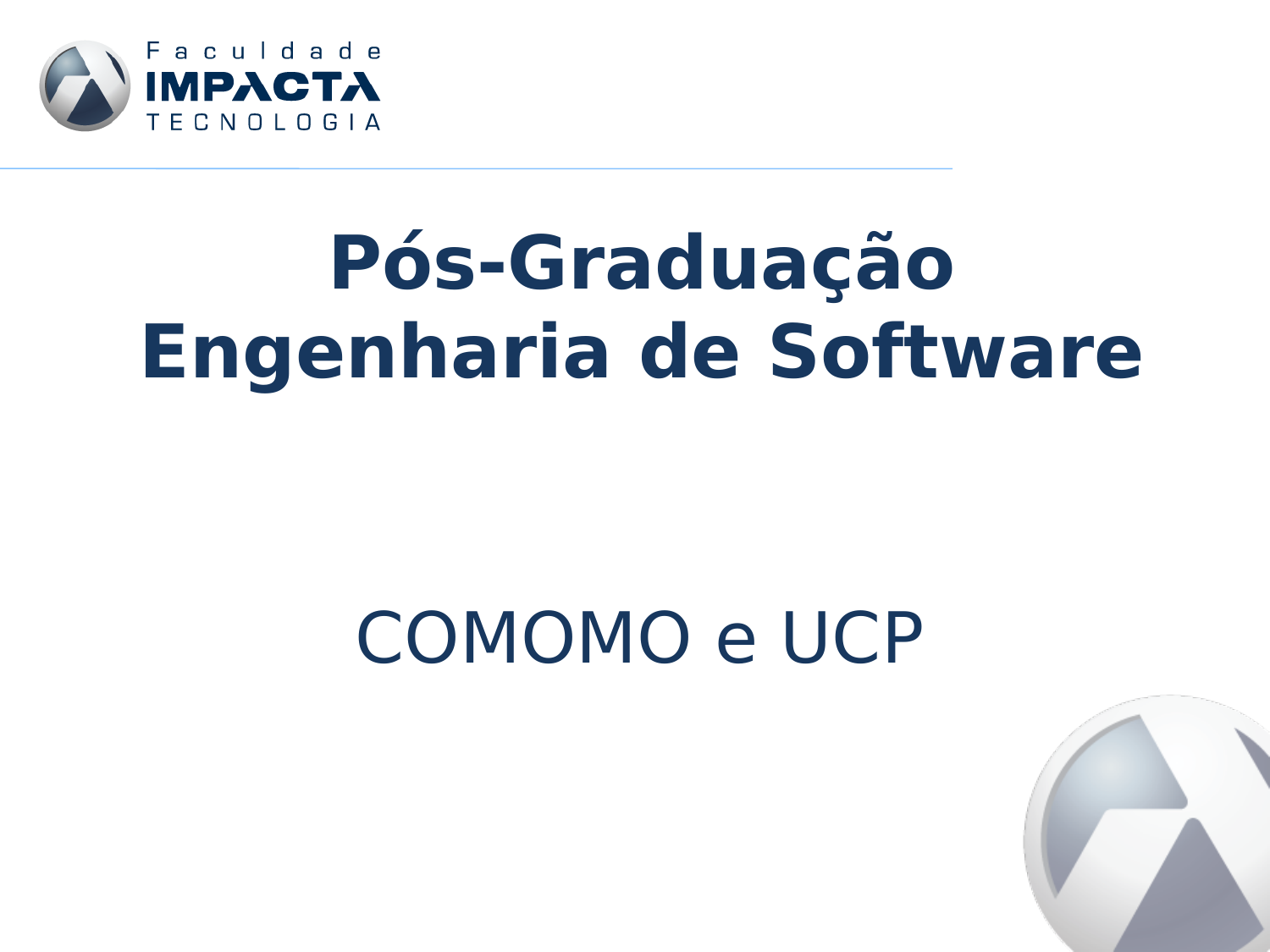

# Pós-Graduação Engenharia de Software
COMOMO e UCP